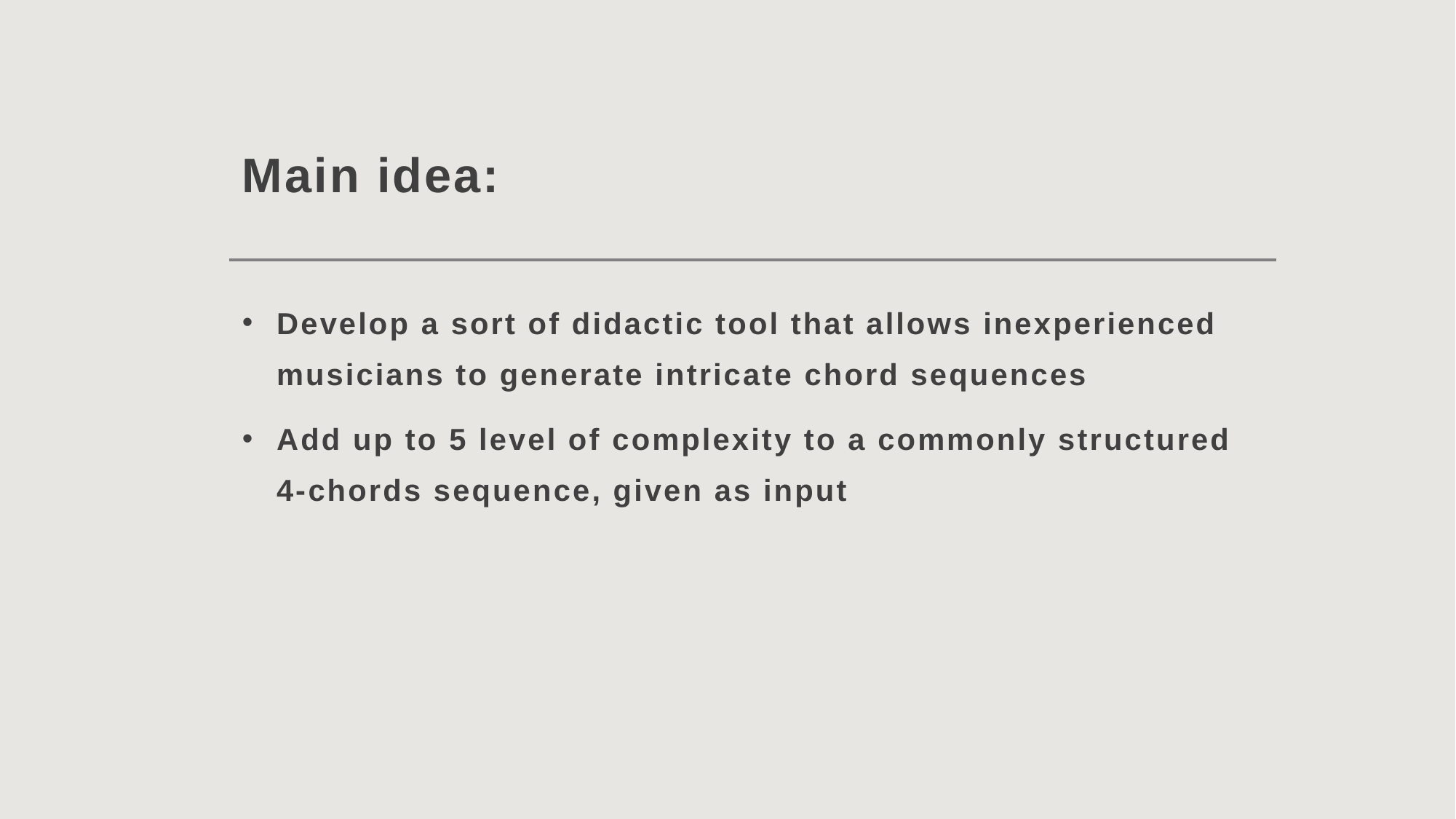

# Main idea:
Develop a sort of didactic tool that allows inexperienced musicians to generate intricate chord sequences
Add up to 5 level of complexity to a commonly structured 4-chords sequence, given as input